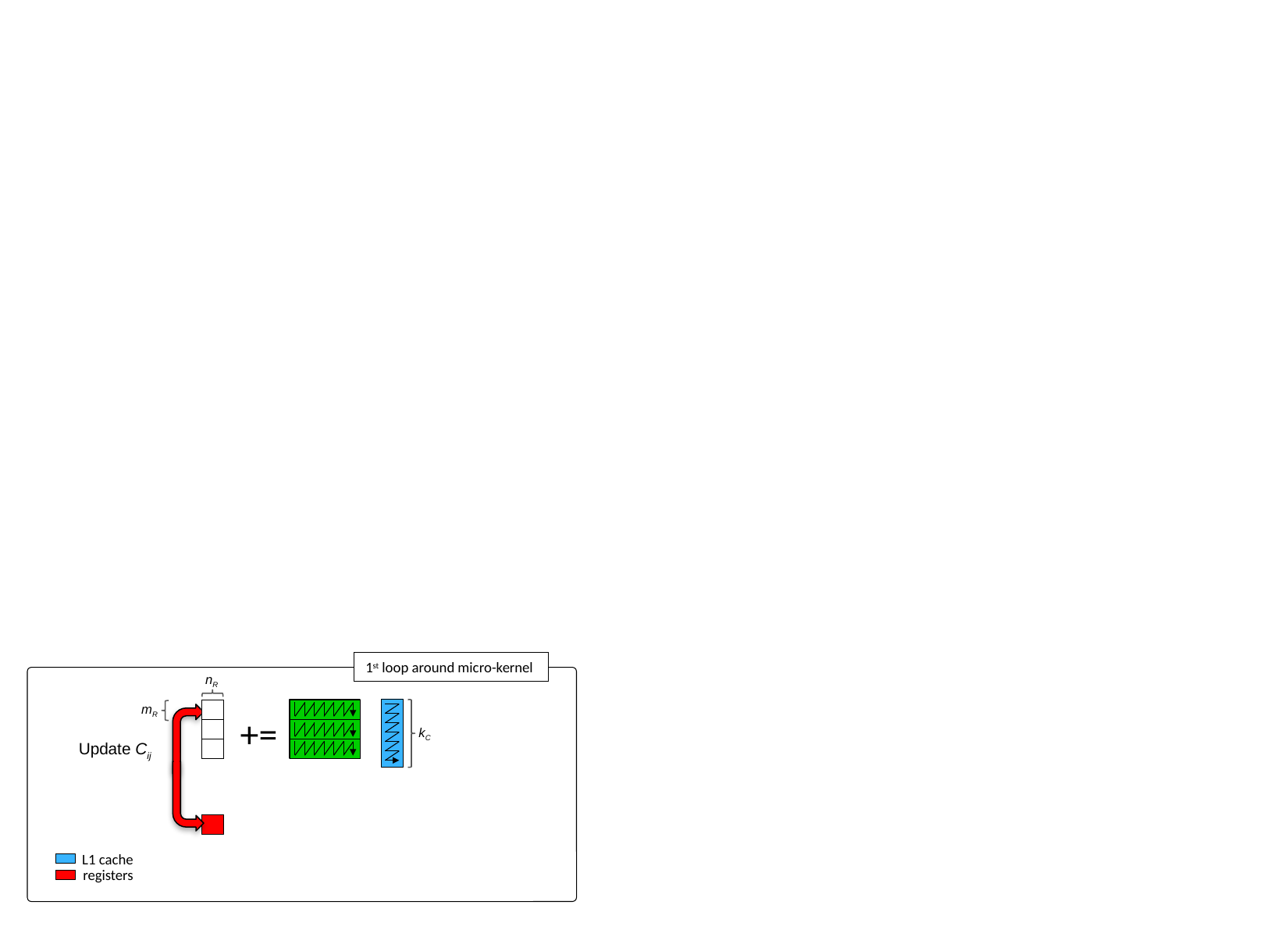

1st loop around micro-kernel

nR

mR

Update Cij
+=
kC

L1 cache

registers